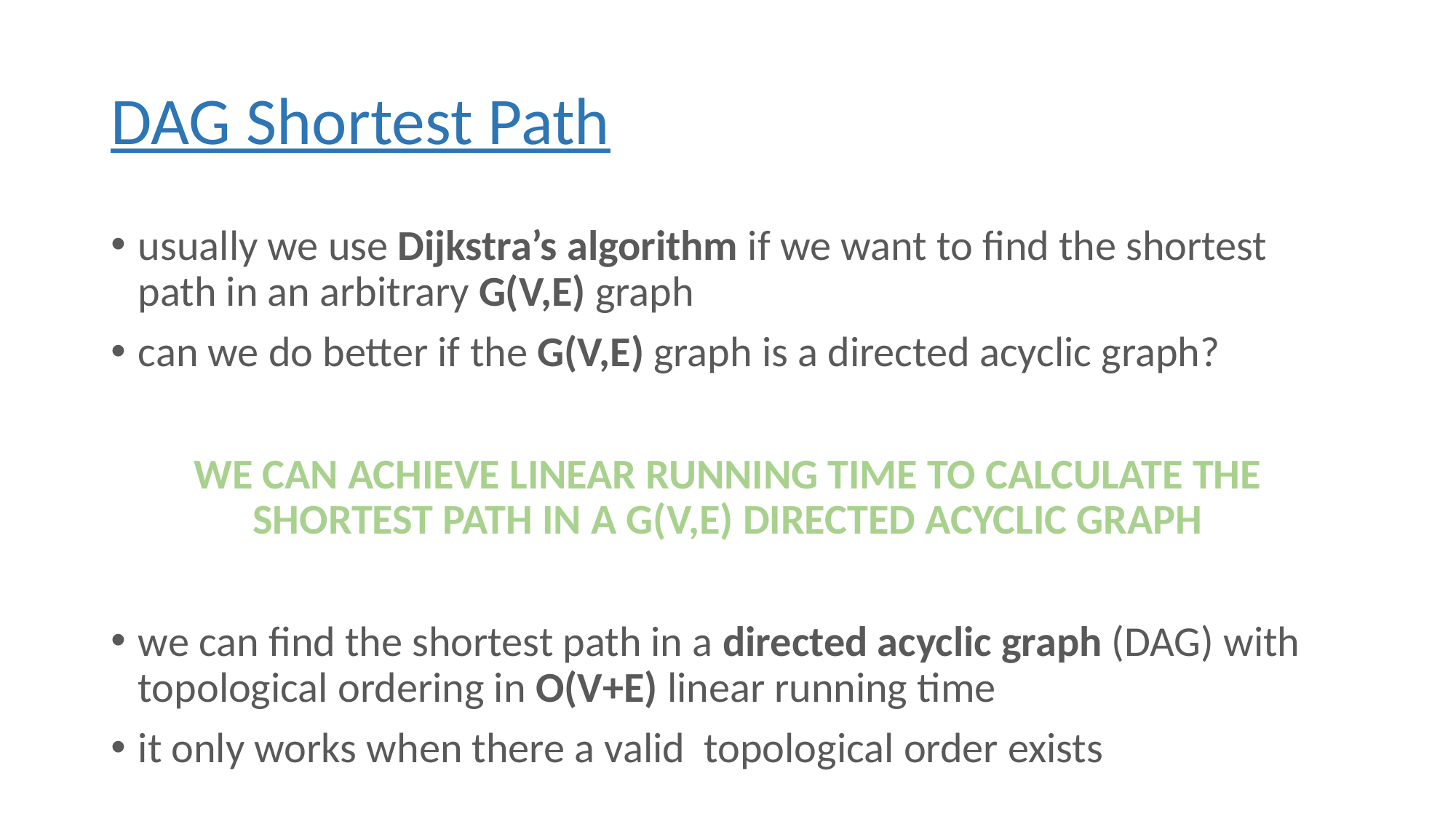

# DAG Shortest Path
usually we use Dijkstra’s algorithm if we want to find the shortest path in an arbitrary G(V,E) graph
can we do better if the G(V,E) graph is a directed acyclic graph?

WE CAN ACHIEVE LINEAR RUNNING TIME TO CALCULATE THE SHORTEST PATH IN A G(V,E) DIRECTED ACYCLIC GRAPH

we can find the shortest path in a directed acyclic graph (DAG) with topological ordering in O(V+E) linear running time
it only works when there a valid  topological order exists